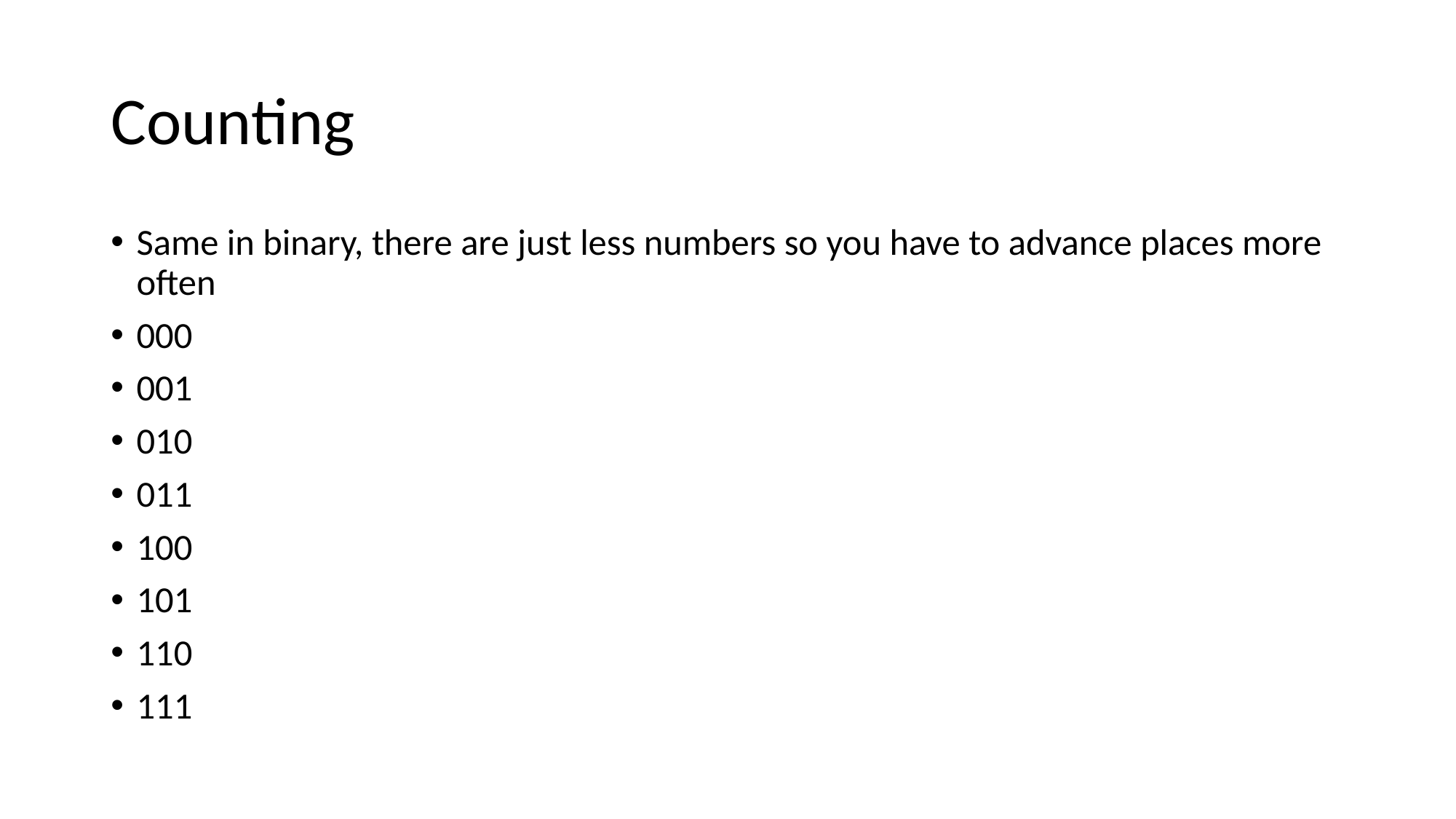

# Counting
Same in binary, there are just less numbers so you have to advance places more often
000
001
010
011
100
101
110
111